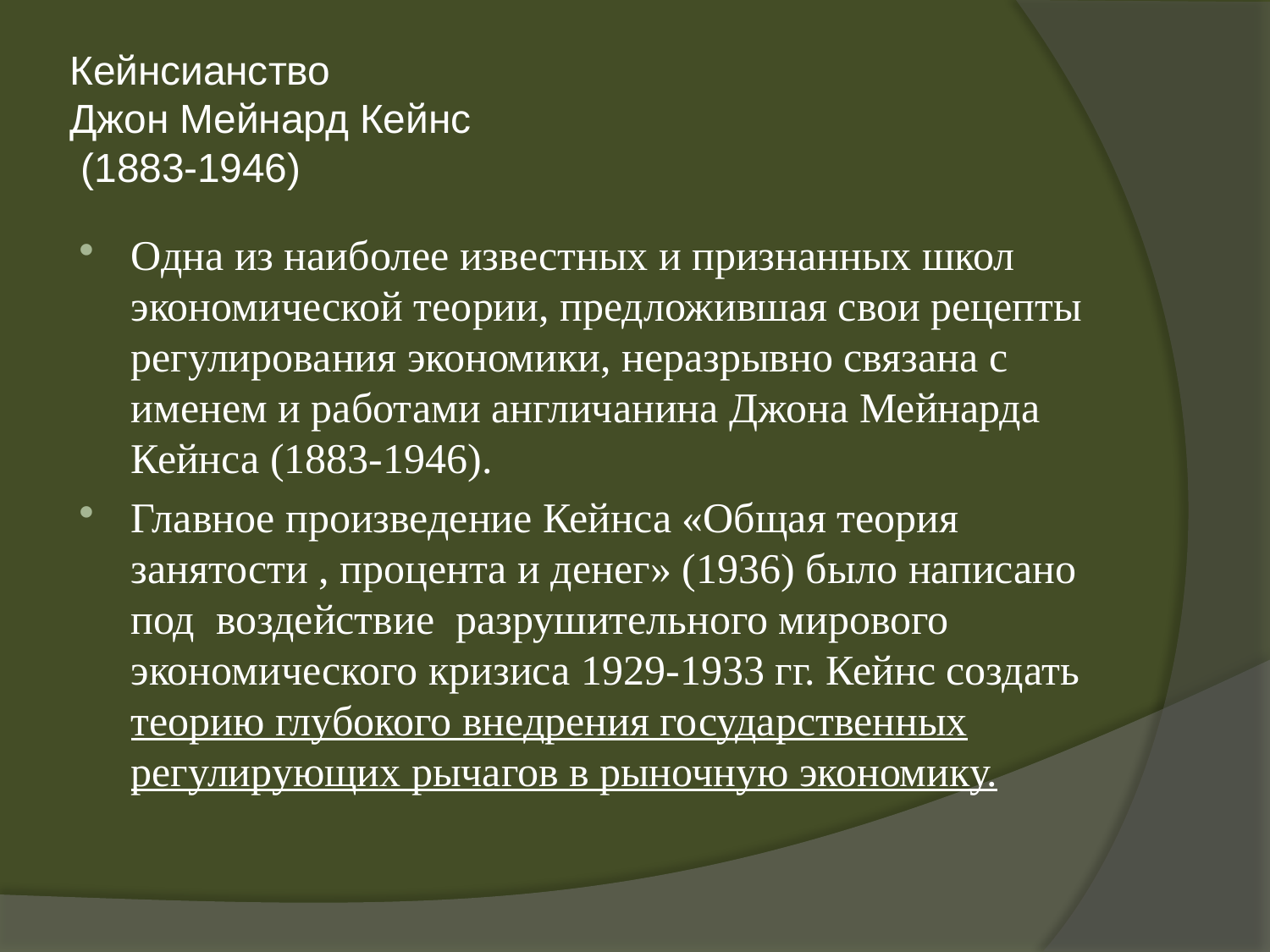

# Кейнсианство Джон Мейнард Кейнс (1883-1946)
Одна из наиболее известных и признанных школ экономической теории, предложившая свои рецепты регулирования экономики, неразрывно связана с именем и работами англичанина Джона Мейнарда Кейнса (1883-1946).
Главное произведение Кейнса «Общая теория занятости , процента и денег» (1936) было написано под  воздействие  разрушительного мирового экономического кризиса 1929-1933 гг. Кейнс создать теорию глубокого внедрения государственных регулирующих рычагов в рыночную экономику.